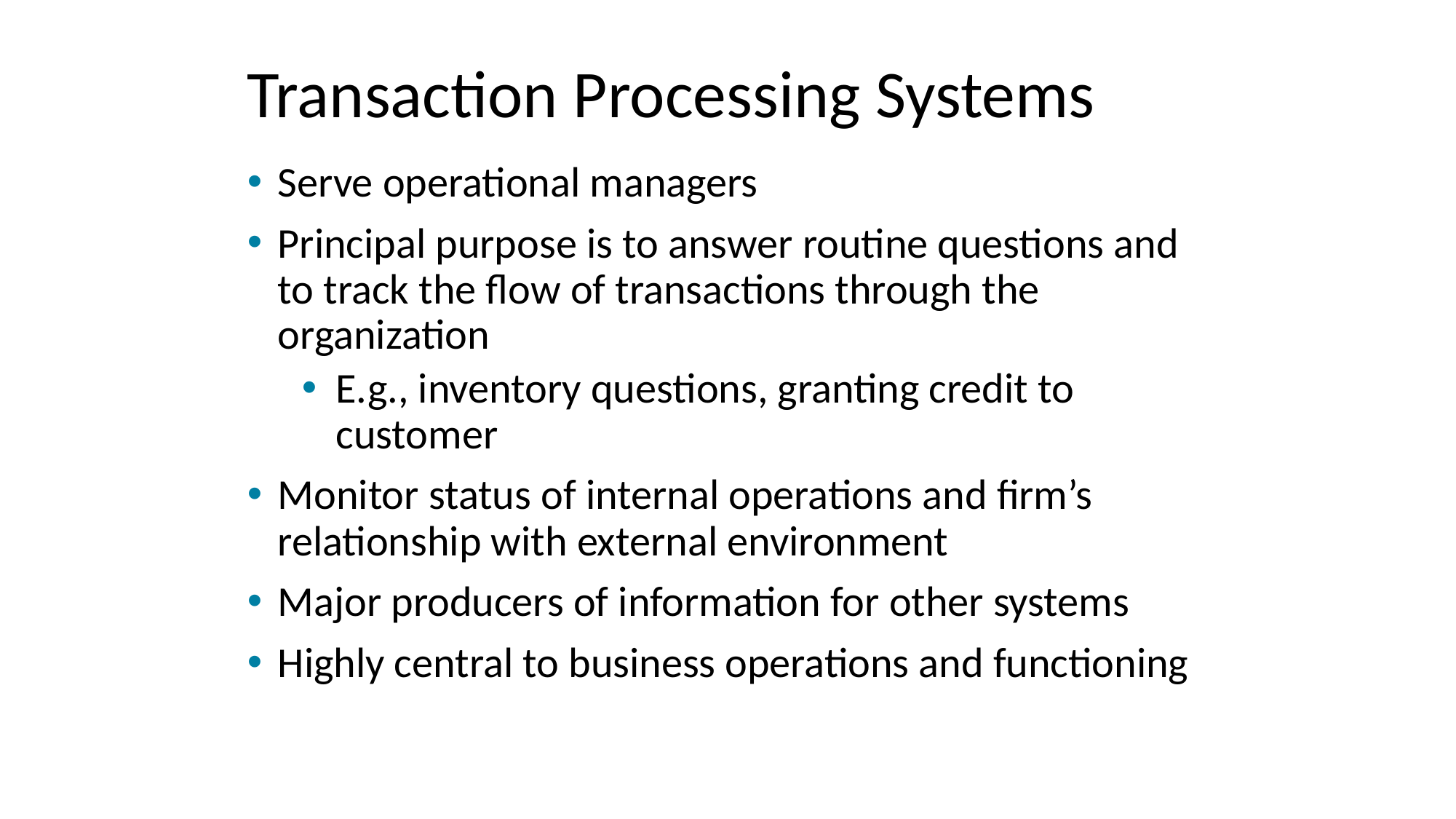

# Transaction Processing Systems
Serve operational managers
Principal purpose is to answer routine questions and to track the flow of transactions through the organization
E.g., inventory questions, granting credit to customer
Monitor status of internal operations and firm’s relationship with external environment
Major producers of information for other systems
Highly central to business operations and functioning